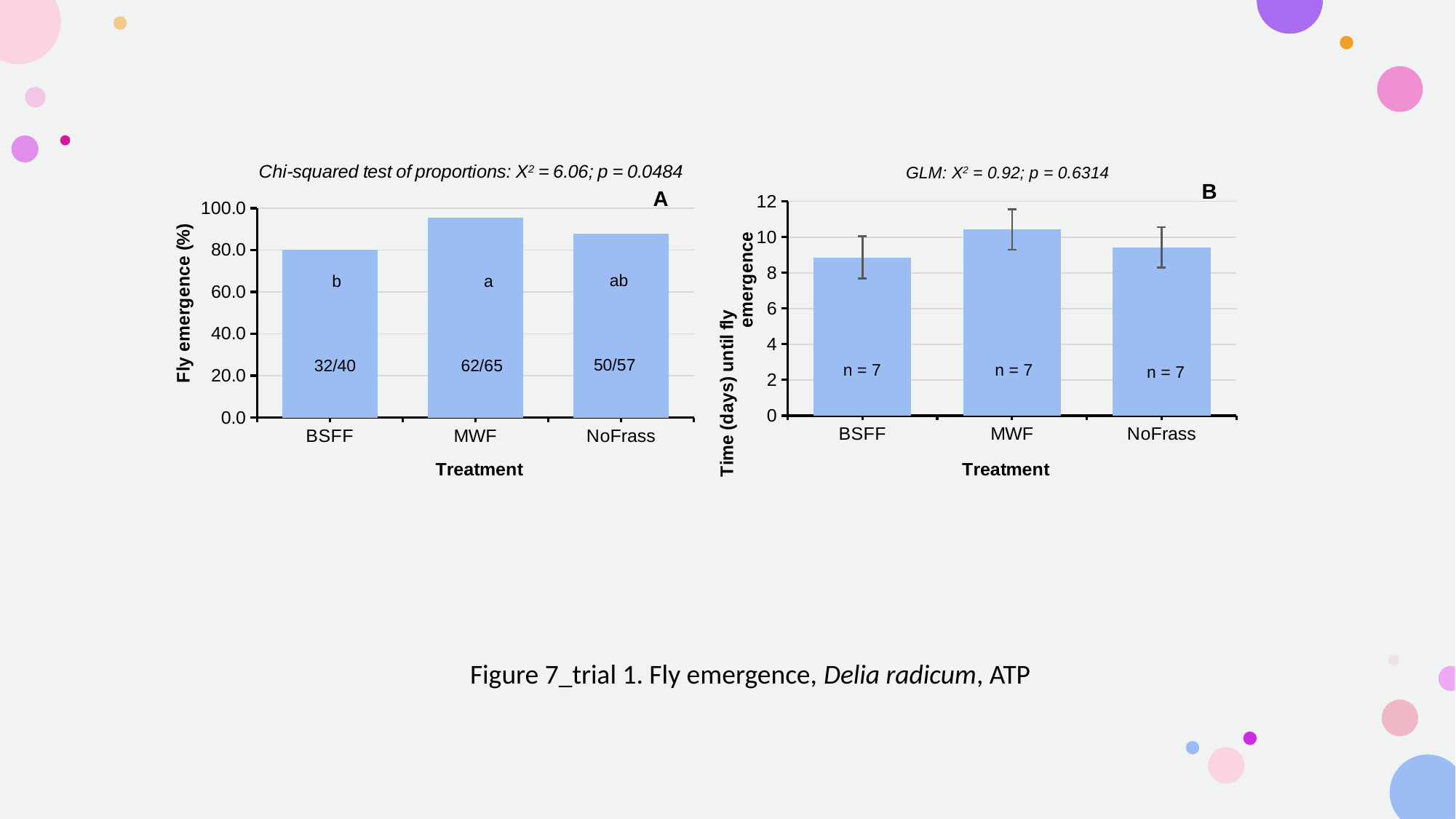

GLM: Χ2 = 0.92; p = 0.6314

### Chart

| Category |  |
|---|---|
| BSFF | 8.857142857142858 |
| MWF | 10.428571428571429 |
| NoFrass | 9.428571428571429 |
n = 7
n = 7
n = 7

### Chart

| Category | % fly emergence |
|---|---|
| BSFF | 80.0 |
| MWF | 95.3846153846154 |
| NoFrass | 87.719298245614 |
ab
b
a
50/57
32/40
62/65
B
A
Figure 7_trial 1. Fly emergence, Delia radicum, ATP